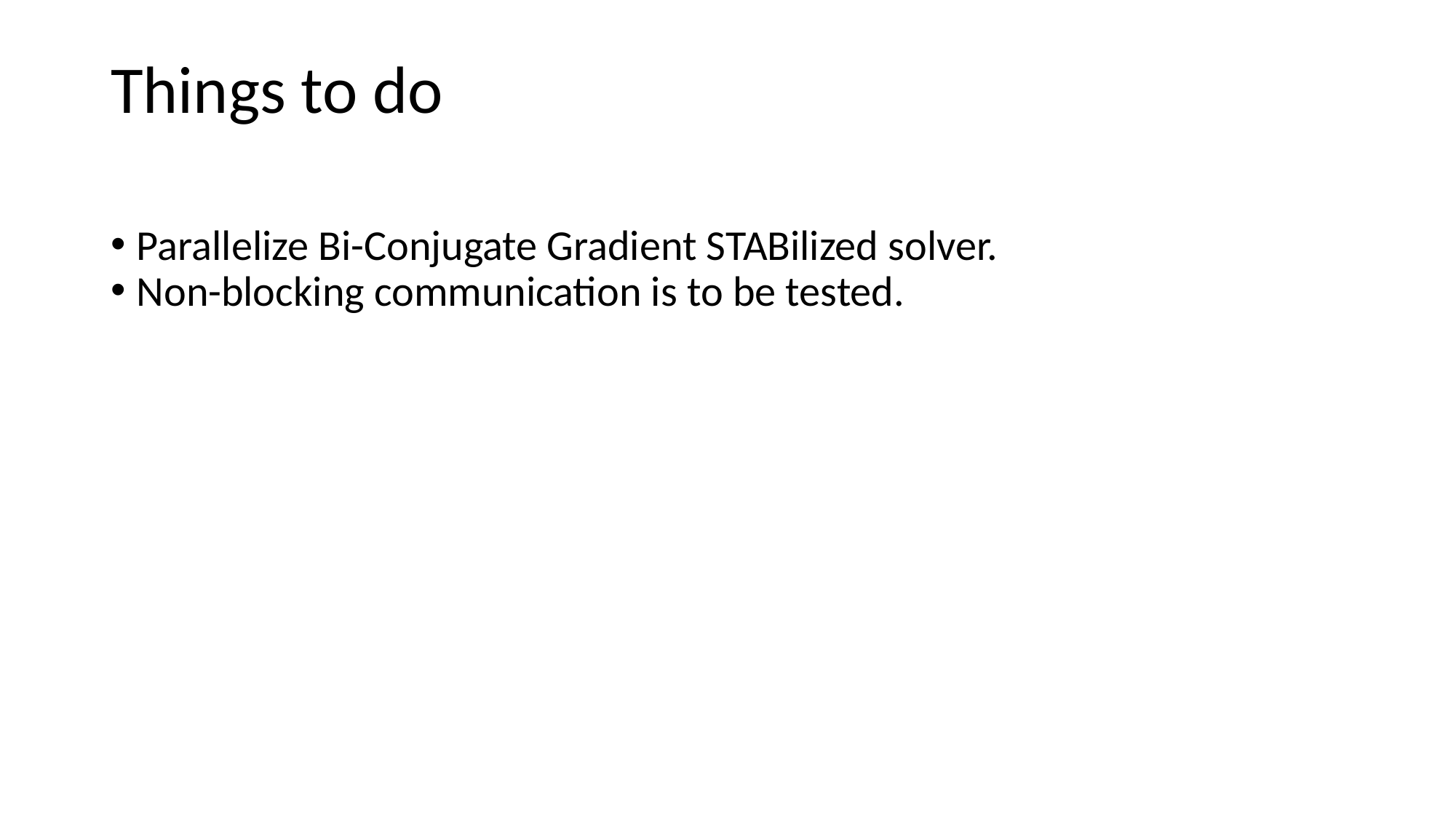

Things to do

Parallelize Bi-Conjugate Gradient STABilized solver.
Non-blocking communication is to be tested.